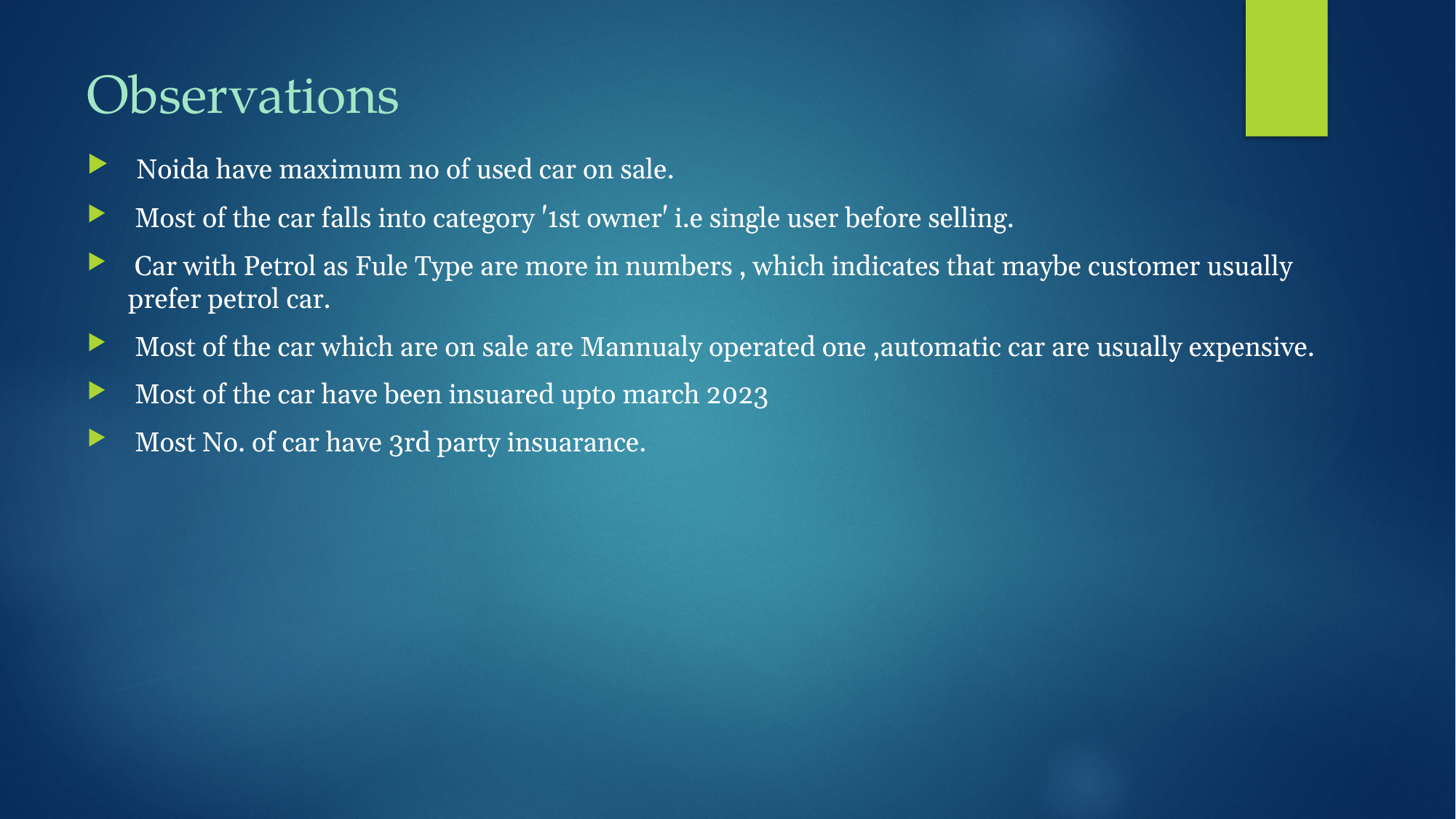

# Observations
 Noida have maximum no of used car on sale.
 Most of the car falls into category '1st owner' i.e single user before selling.
 Car with Petrol as Fule Type are more in numbers , which indicates that maybe customer usually prefer petrol car.
 Most of the car which are on sale are Mannualy operated one ,automatic car are usually expensive.
 Most of the car have been insuared upto march 2023
 Most No. of car have 3rd party insuarance.